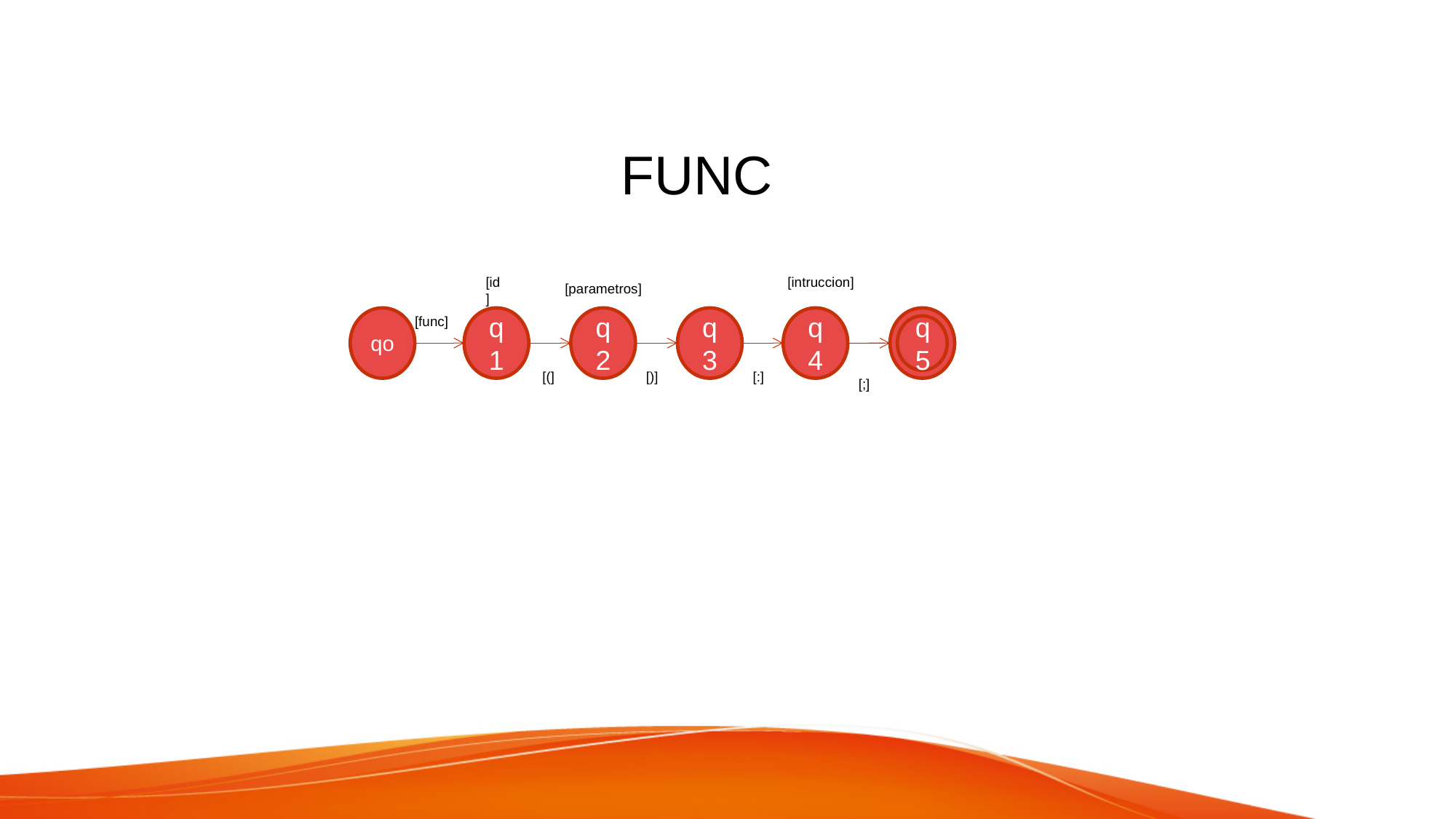

# FUNC
[id]
[intruccion]
[parametros]
qo
[func]
q1
q2
q3
q4
q5
q5
[(]
[)]
[:]
[;]